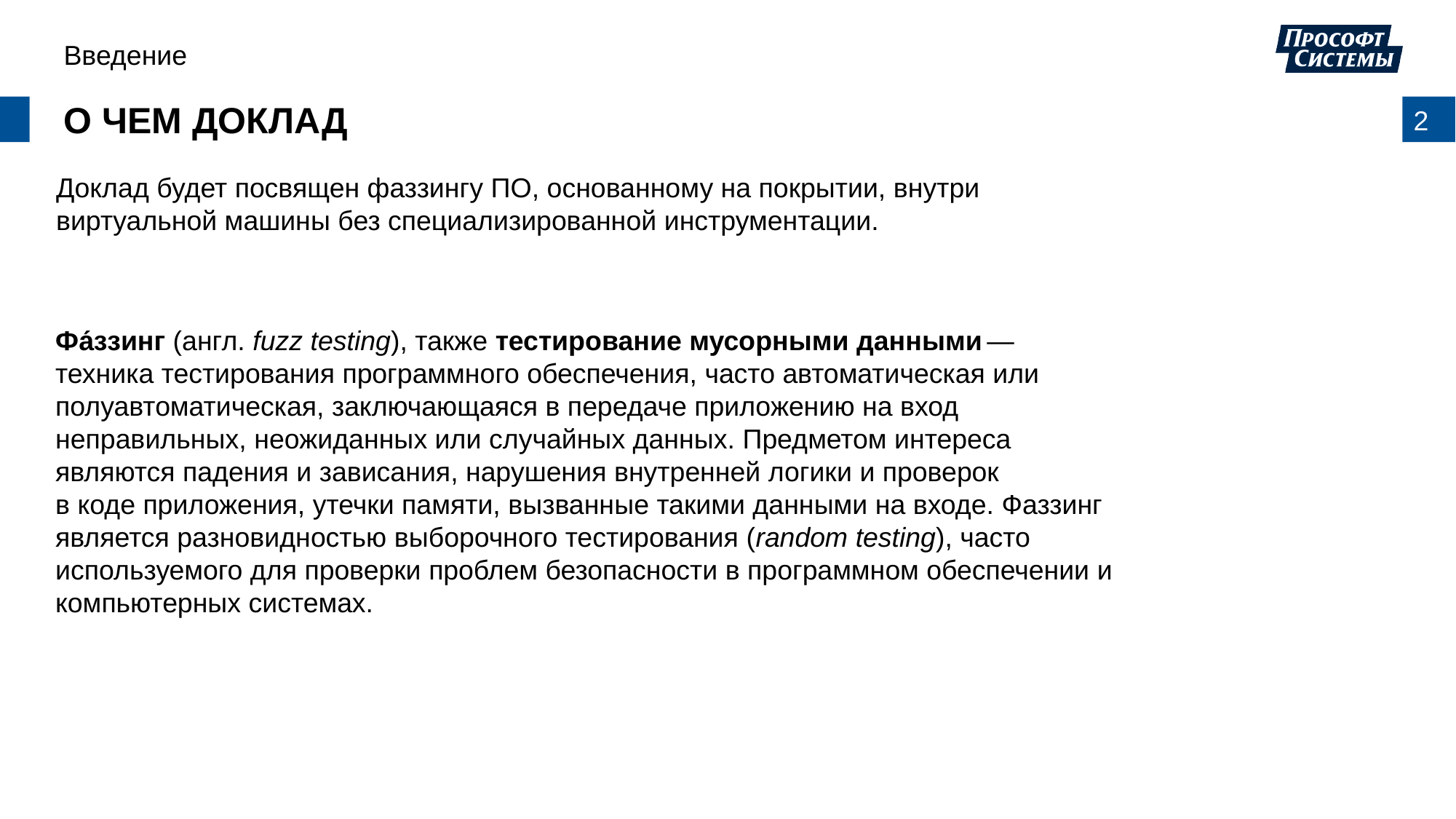

Введение
О чем доклад
Доклад будет посвящен фаззингу ПО, основанному на покрытии, внутри виртуальной машины без специализированной инструментации.
Фа́ззинг (англ. fuzz testing), также тестирование мусорными данными — техника тестирования программного обеспечения, часто автоматическая или полуавтоматическая, заключающаяся в передаче приложению на вход неправильных, неожиданных или случайных данных. Предметом интереса являются падения и зависания, нарушения внутренней логики и проверок в коде приложения, утечки памяти, вызванные такими данными на входе. Фаззинг является разновидностью выборочного тестирования (random testing), часто используемого для проверки проблем безопасности в программном обеспечении и компьютерных системах.